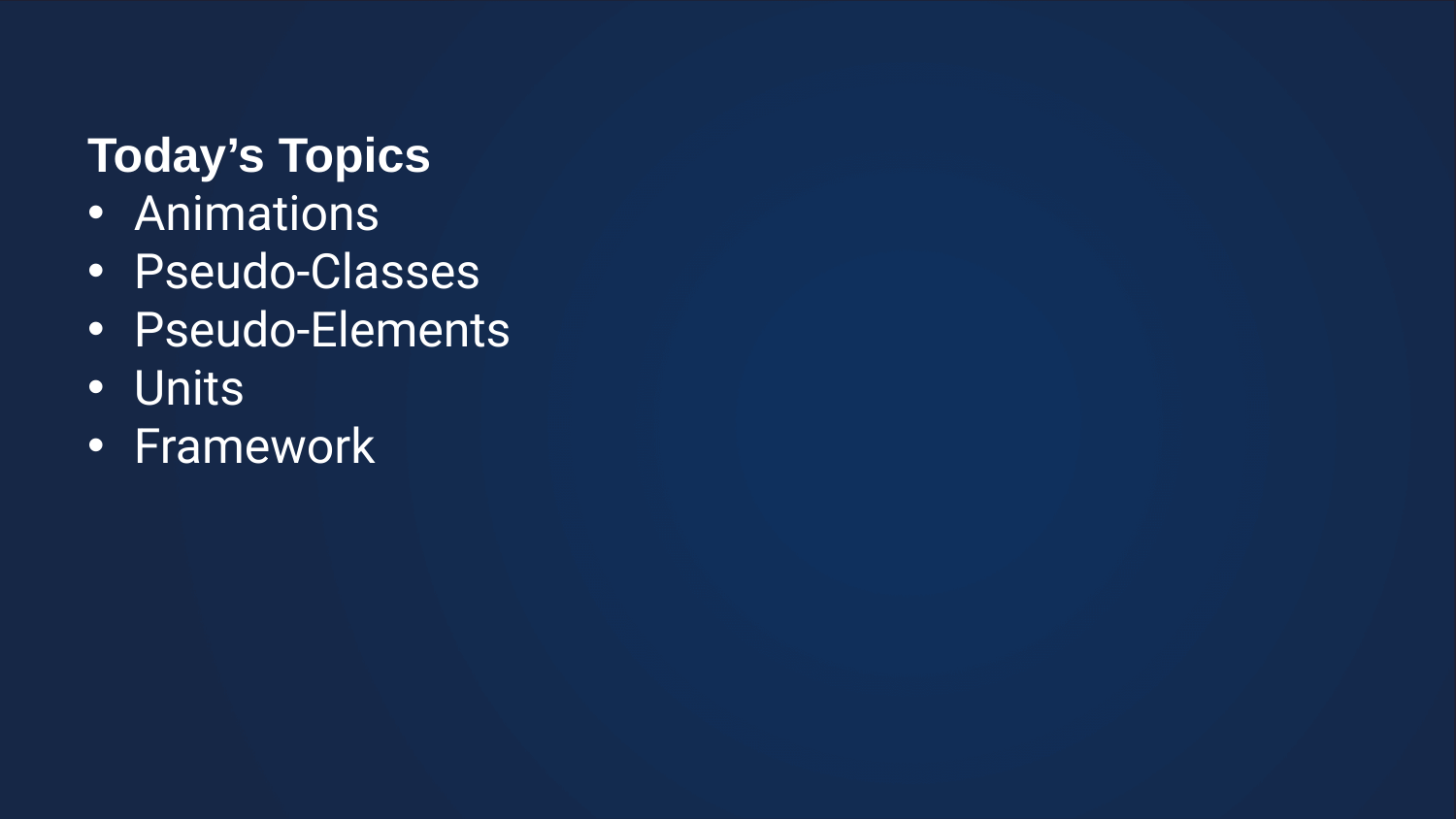

Today’s Topics
 Animations
 Pseudo-Classes
 Pseudo-Elements
 Units
 Framework